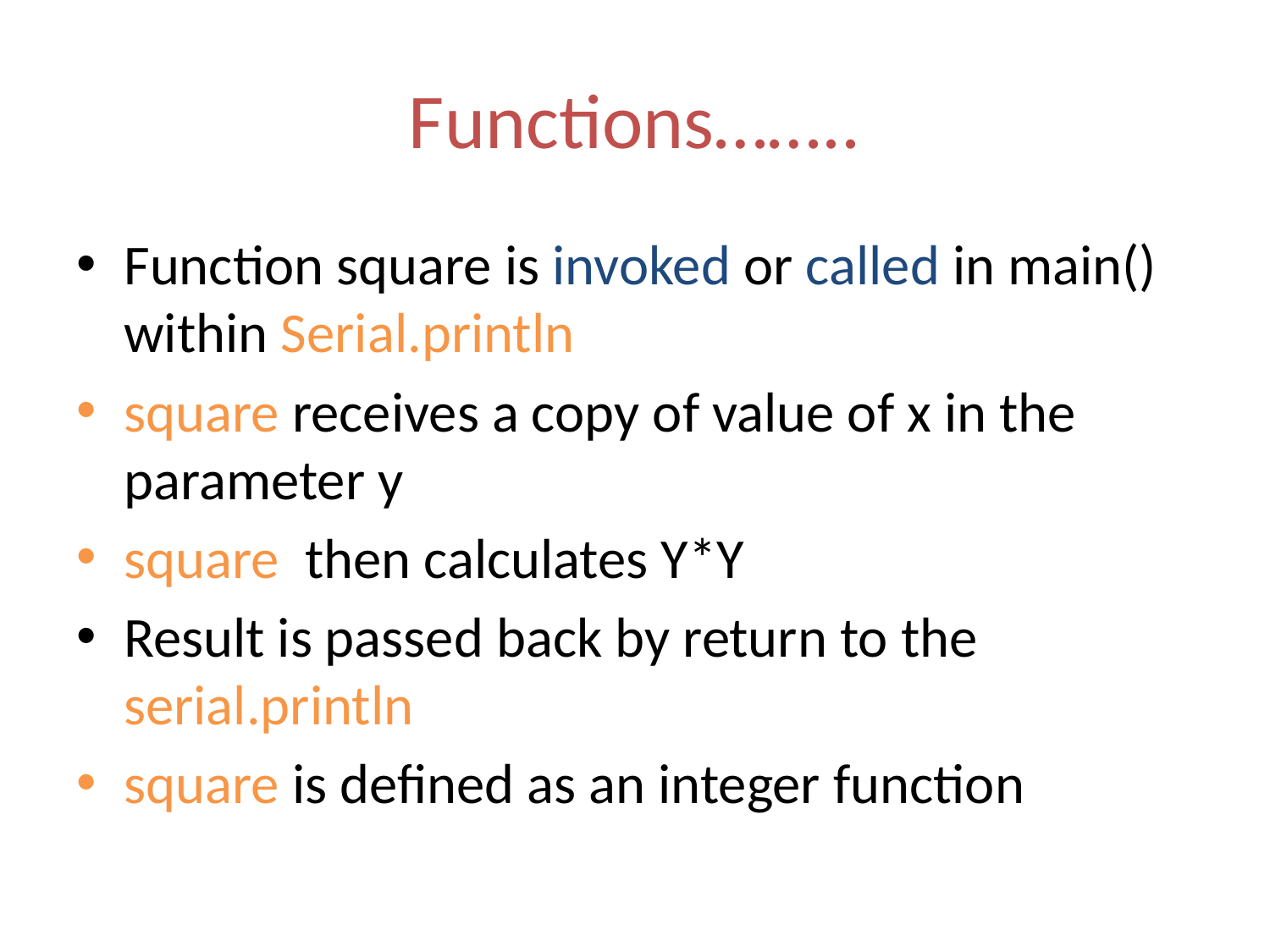

# Functions……..
Function square is invoked or called in main() within Serial.println
square receives a copy of value of x in the parameter y
square  then calculates Y*Y
Result is passed back by return to the serial.println
square is defined as an integer function